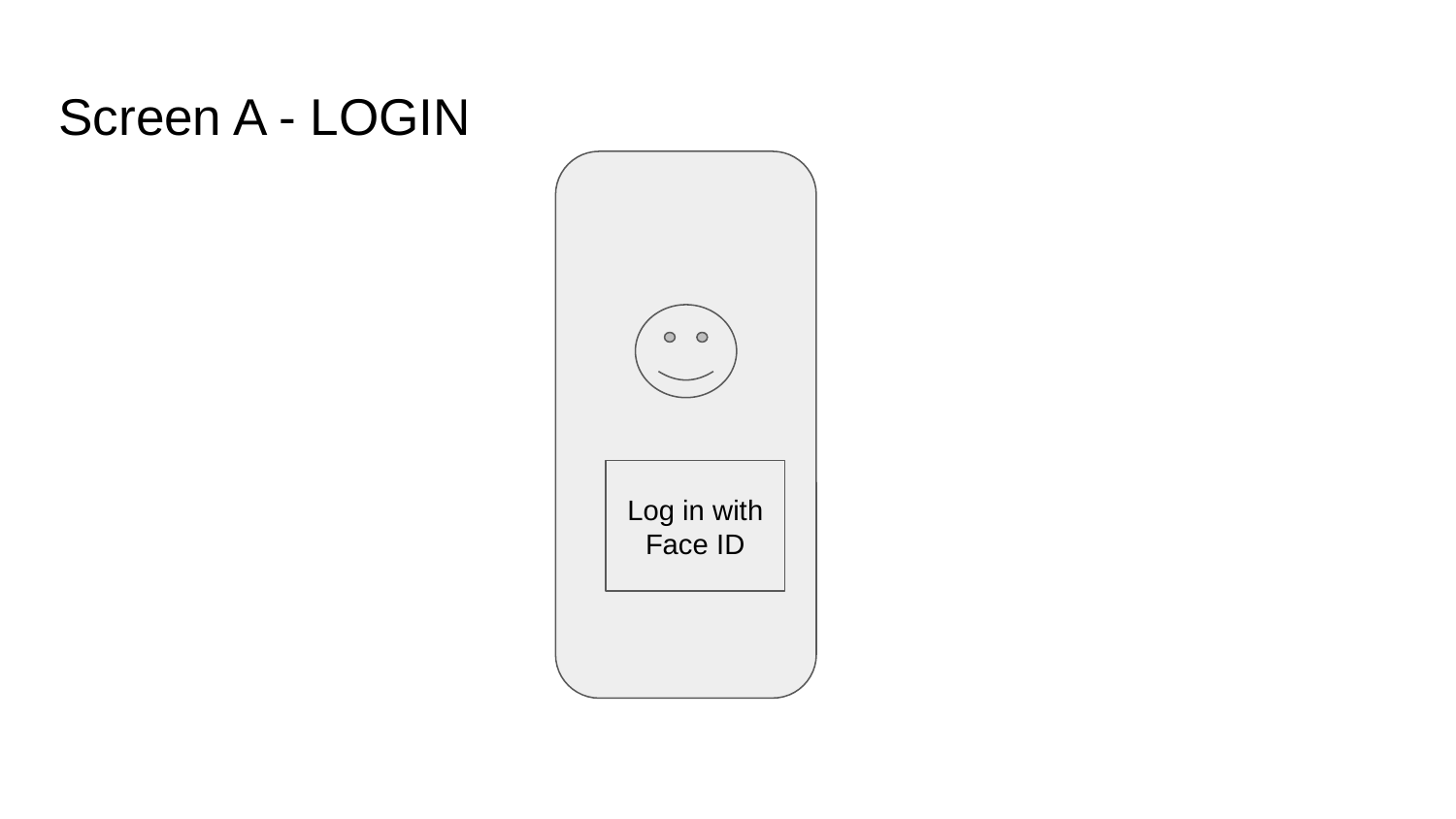

# Screen A - LOGIN

Log in with Face ID